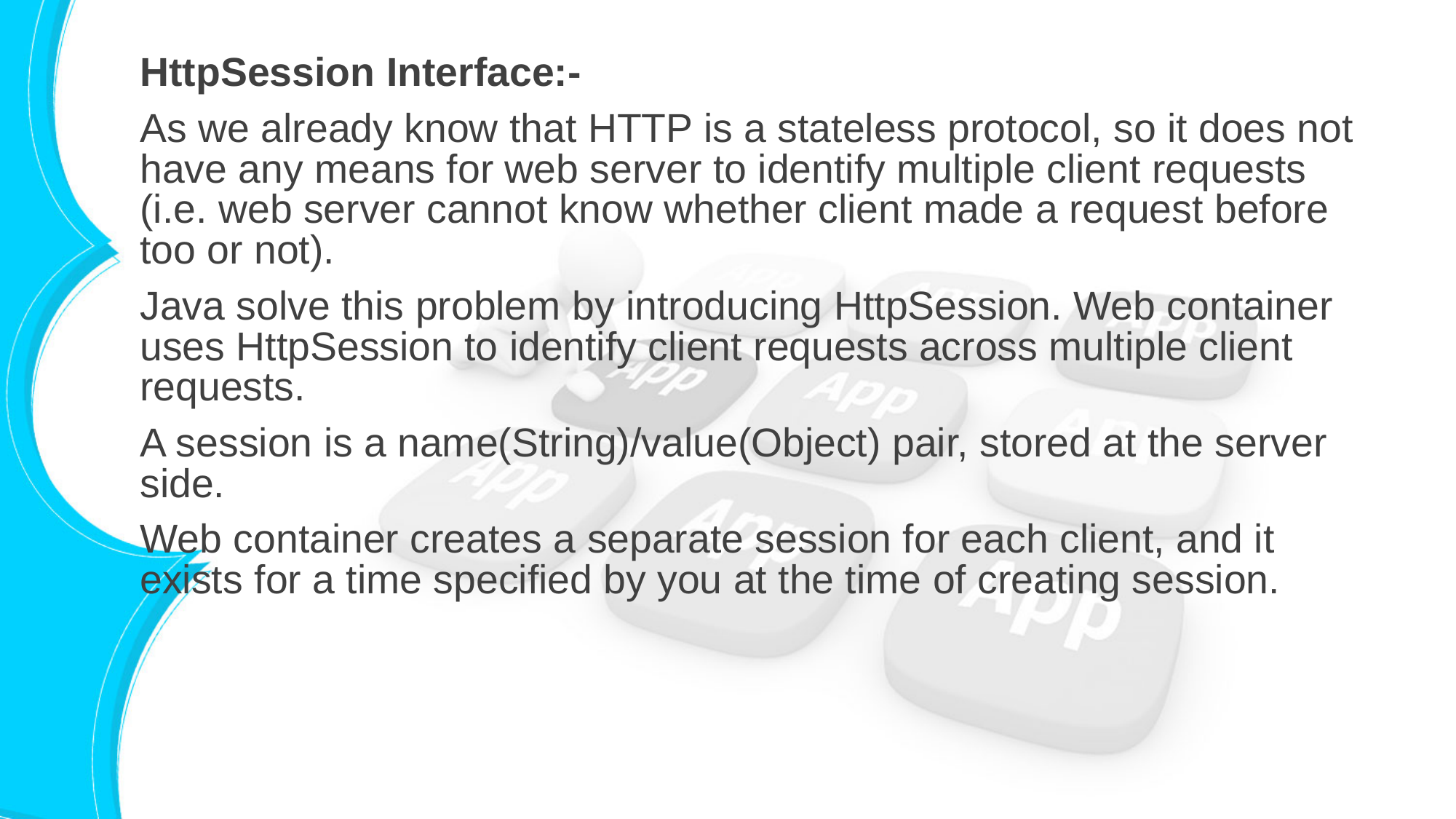

HttpSession Interface:-
As we already know that HTTP is a stateless protocol, so it does not have any means for web server to identify multiple client requests (i.e. web server cannot know whether client made a request before too or not).
Java solve this problem by introducing HttpSession. Web container uses HttpSession to identify client requests across multiple client requests.
A session is a name(String)/value(Object) pair, stored at the server side.
Web container creates a separate session for each client, and it exists for a time specified by you at the time of creating session.